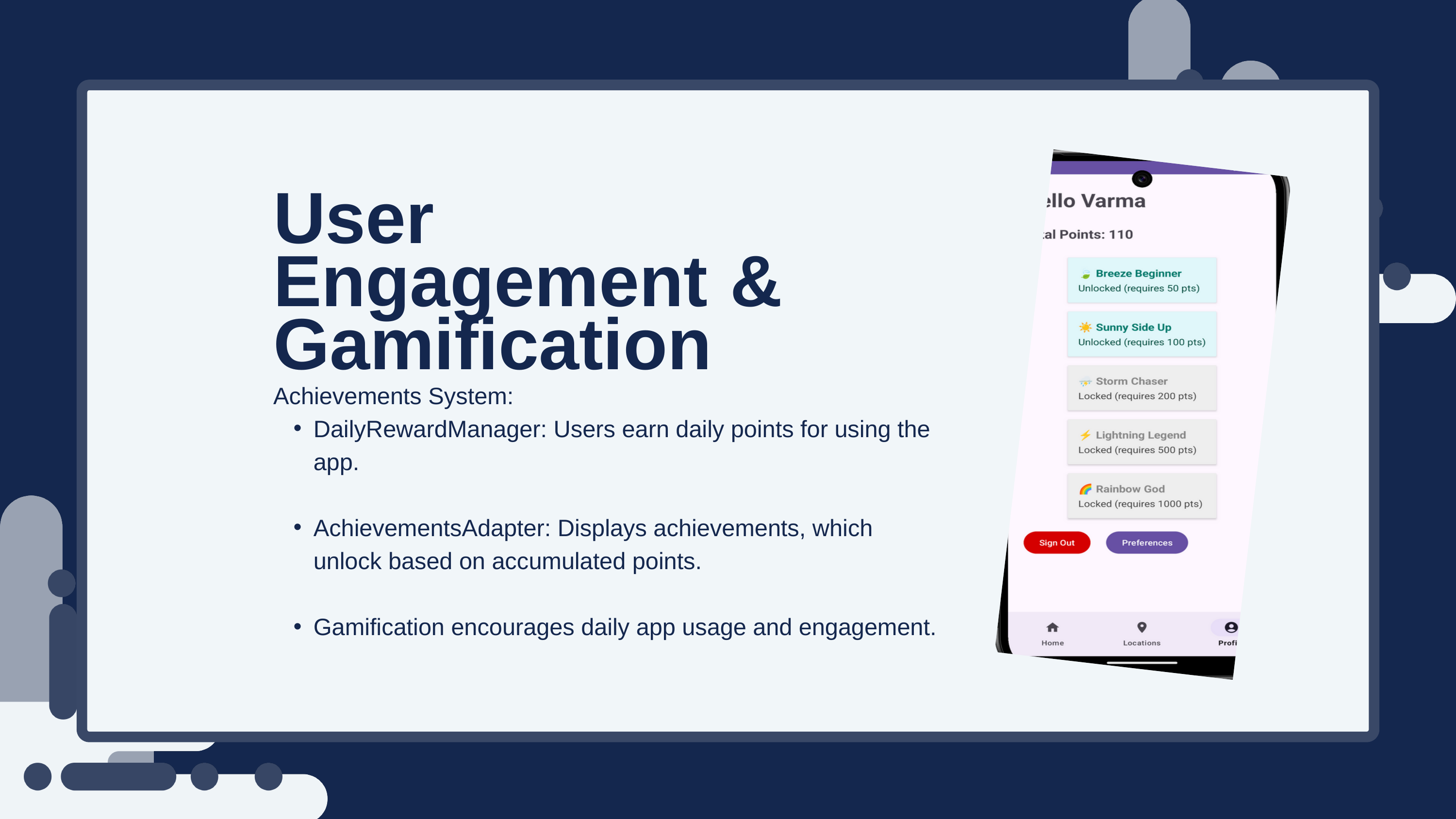

User Engagement & Gamification
Achievements System:
DailyRewardManager: Users earn daily points for using the app.

AchievementsAdapter: Displays achievements, which unlock based on accumulated points.

Gamification encourages daily app usage and engagement.